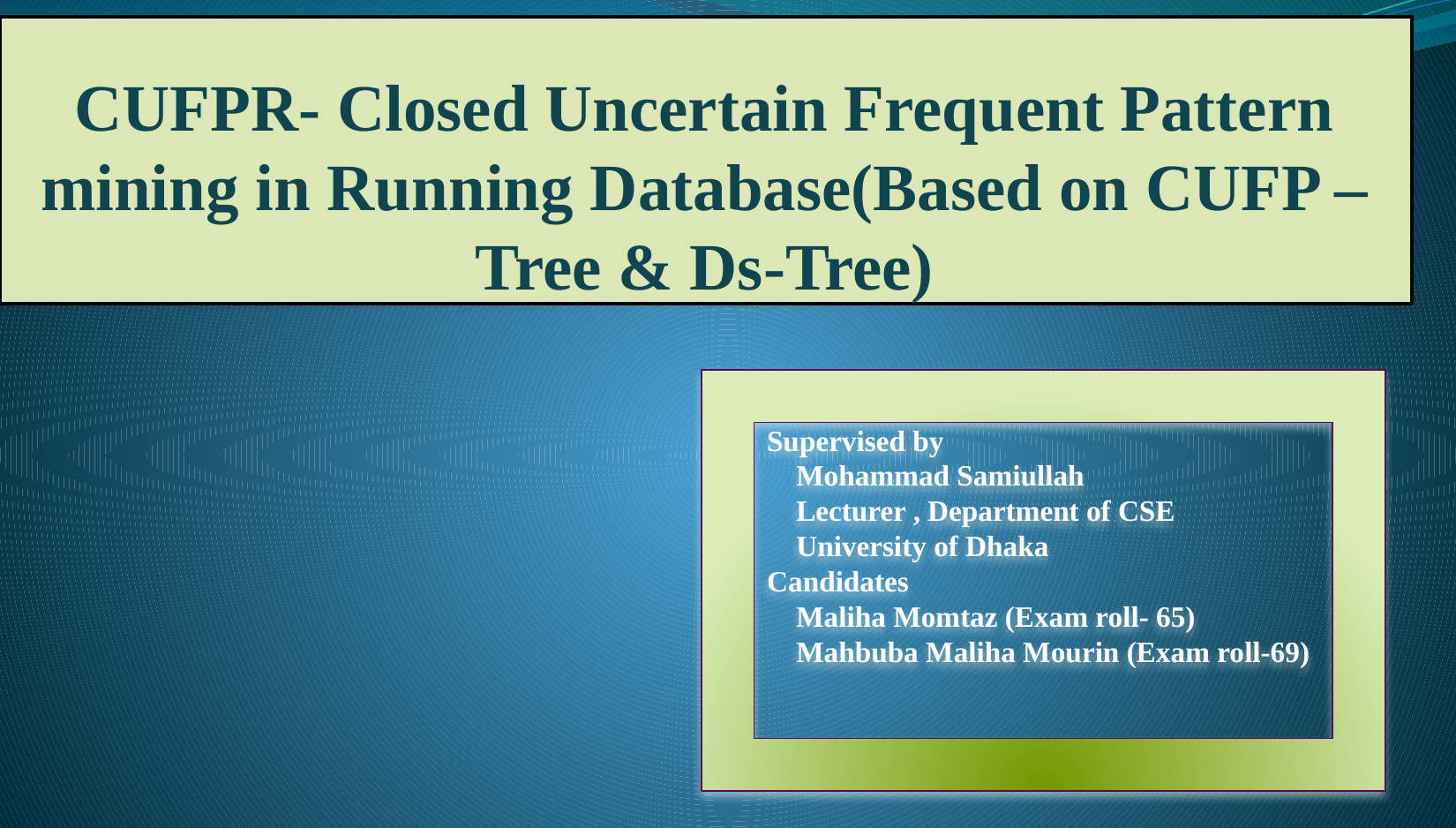

# CUFPR- Closed Uncertain Frequent Pattern mining in Running Database(Based on CUFP –Tree & Ds-Tree)
Supervised by
    Mohammad Samiullah
    Lecturer , Department of CSE
    University of Dhaka
Candidates
    Maliha Momtaz (Exam roll- 65)
    Mahbuba Maliha Mourin (Exam roll-69)